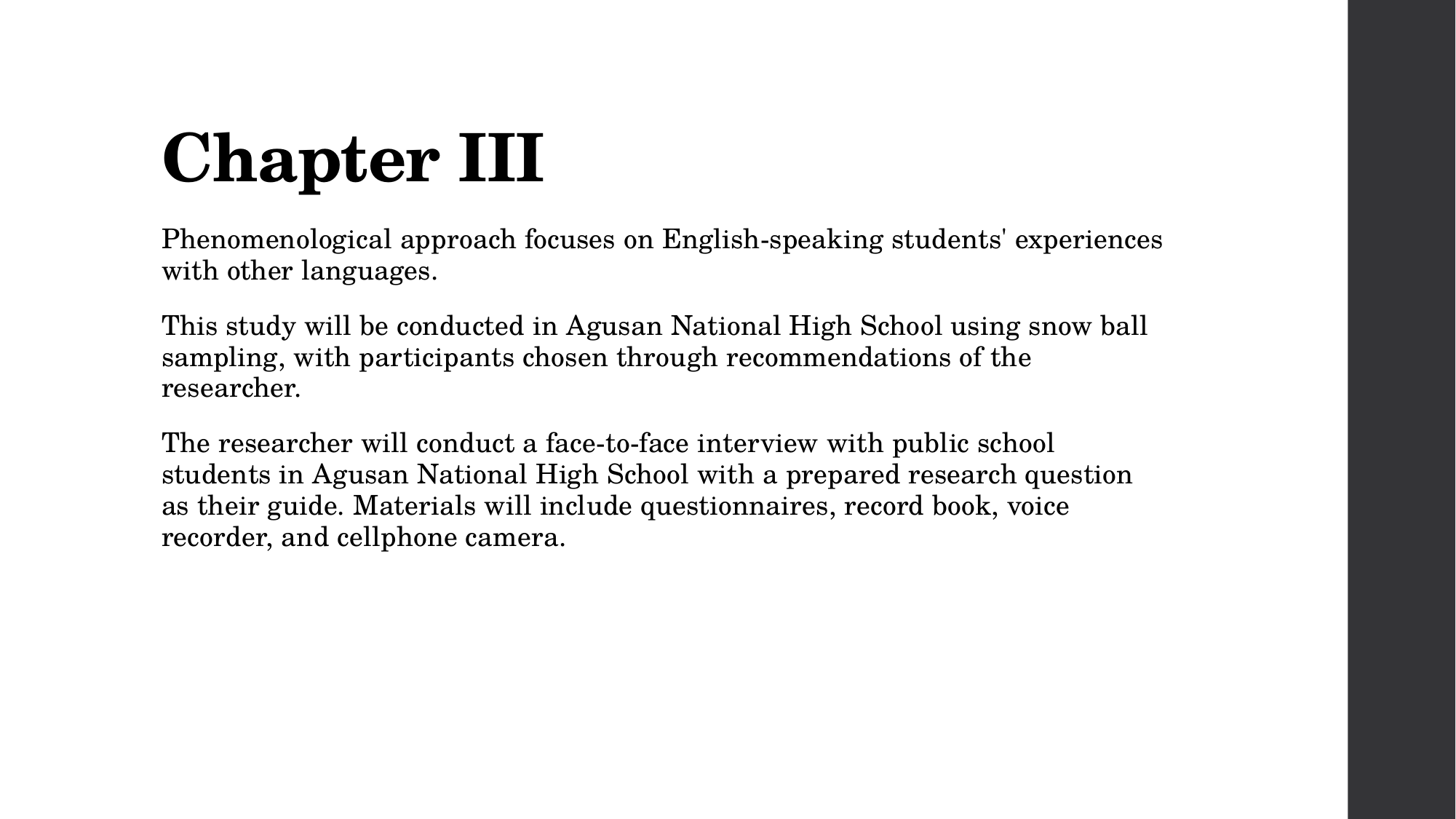

# Chapter III
Phenomenological approach focuses on English-speaking students' experiences with other languages.
This study will be conducted in Agusan National High School using snow ball sampling, with participants chosen through recommendations of the researcher.
The researcher will conduct a face-to-face interview with public school students in Agusan National High School with a prepared research question as their guide. Materials will include questionnaires, record book, voice recorder, and cellphone camera.